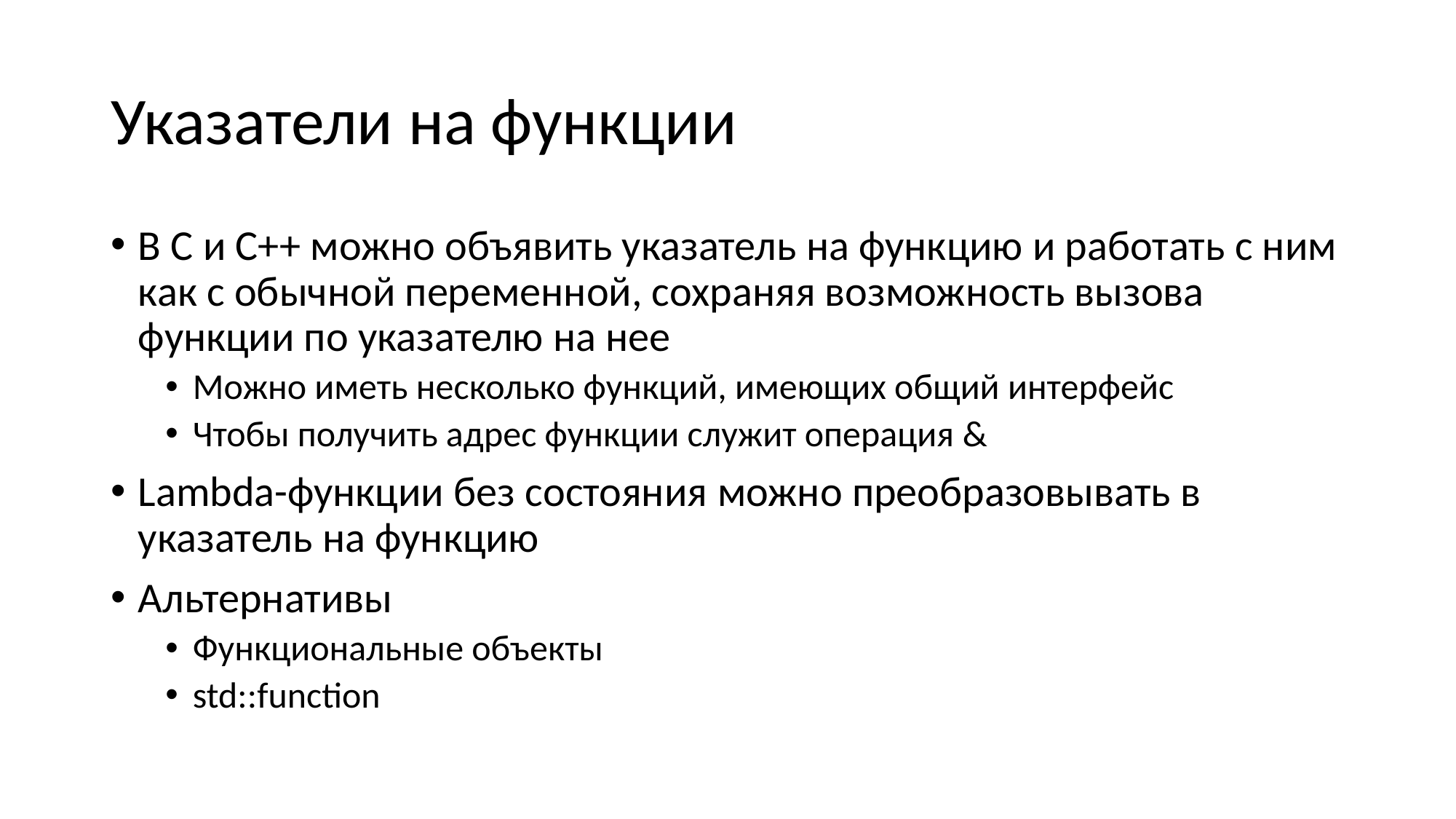

# Указатели на функции
В C и С++ можно объявить указатель на функцию и работать с ним как с обычной переменной, сохраняя возможность вызова функции по указателю на нее
Можно иметь несколько функций, имеющих общий интерфейс
Чтобы получить адрес функции служит операция &
Lambda-функции без состояния можно преобразовывать в указатель на функцию
Альтернативы
Функциональные объекты
std::function